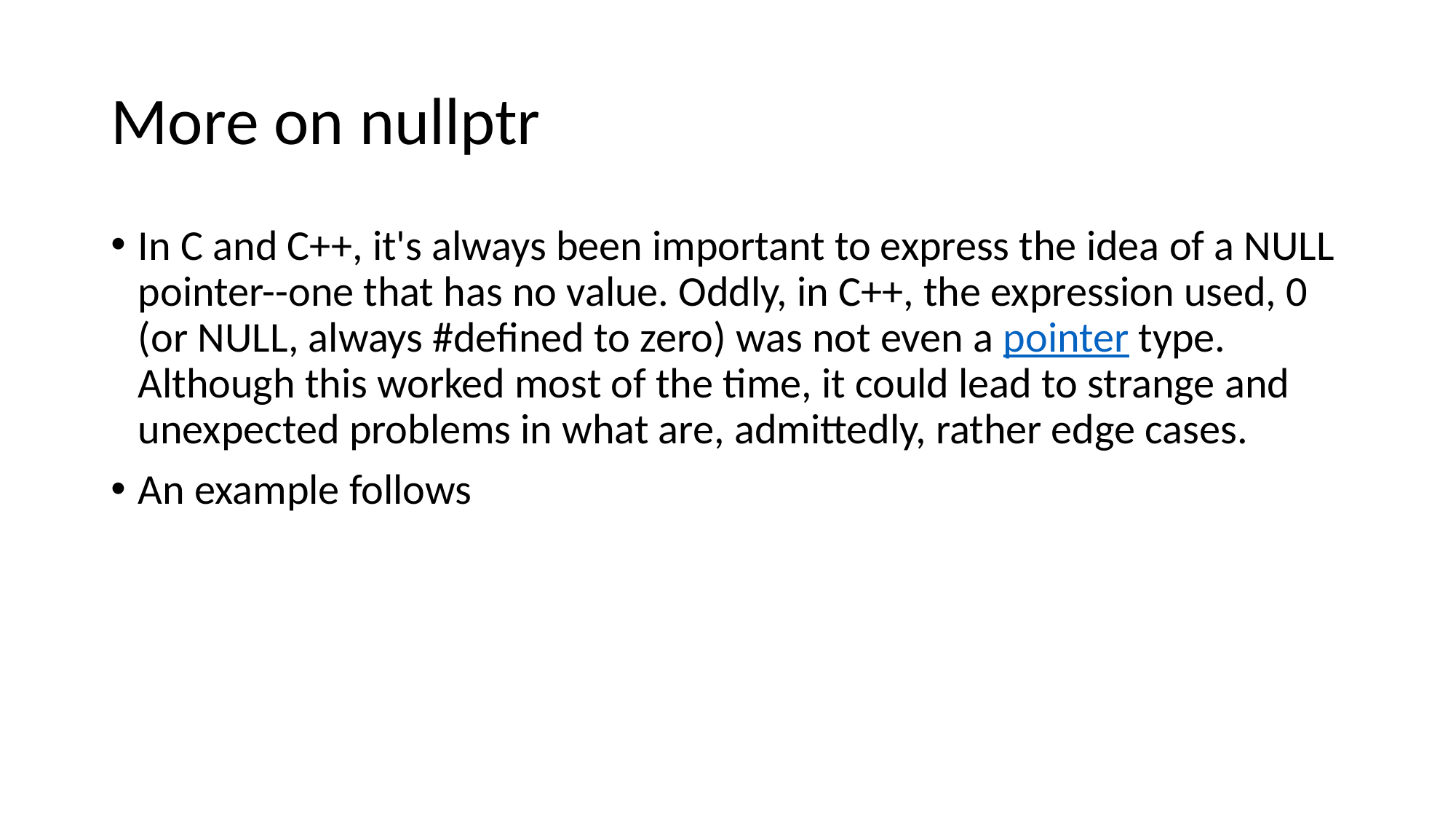

# More on nullptr
In C and C++, it's always been important to express the idea of a NULL pointer--one that has no value. Oddly, in C++, the expression used, 0 (or NULL, always #defined to zero) was not even a pointer type. Although this worked most of the time, it could lead to strange and unexpected problems in what are, admittedly, rather edge cases.
An example follows